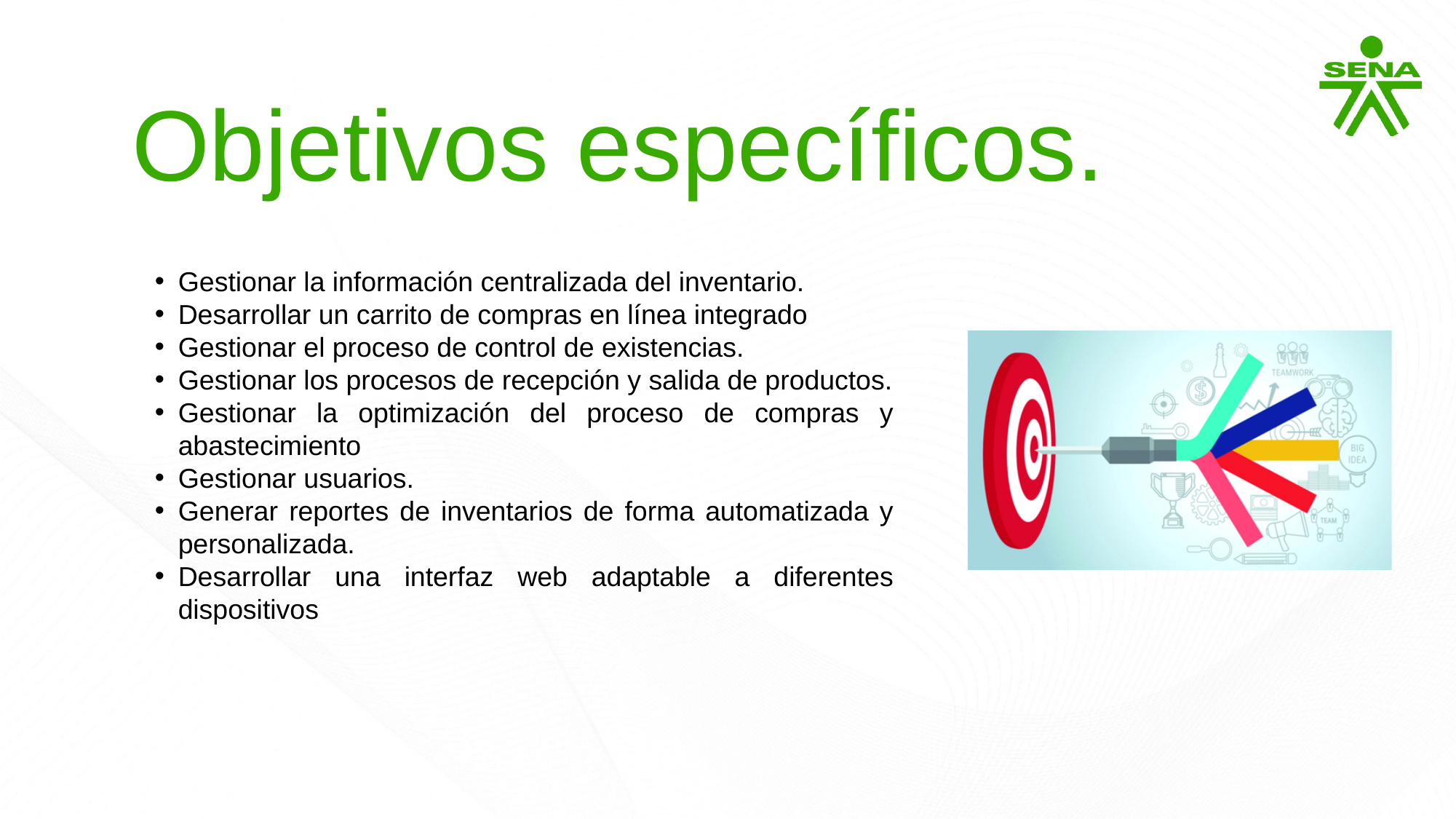

Objetivos especíﬁcos.
Gestionar la información centralizada del inventario.
Desarrollar un carrito de compras en línea integrado
Gestionar el proceso de control de existencias.
Gestionar los procesos de recepción y salida de productos.
Gestionar la optimización del proceso de compras y abastecimiento
Gestionar usuarios.
Generar reportes de inventarios de forma automatizada y personalizada.
Desarrollar una interfaz web adaptable a diferentes dispositivos